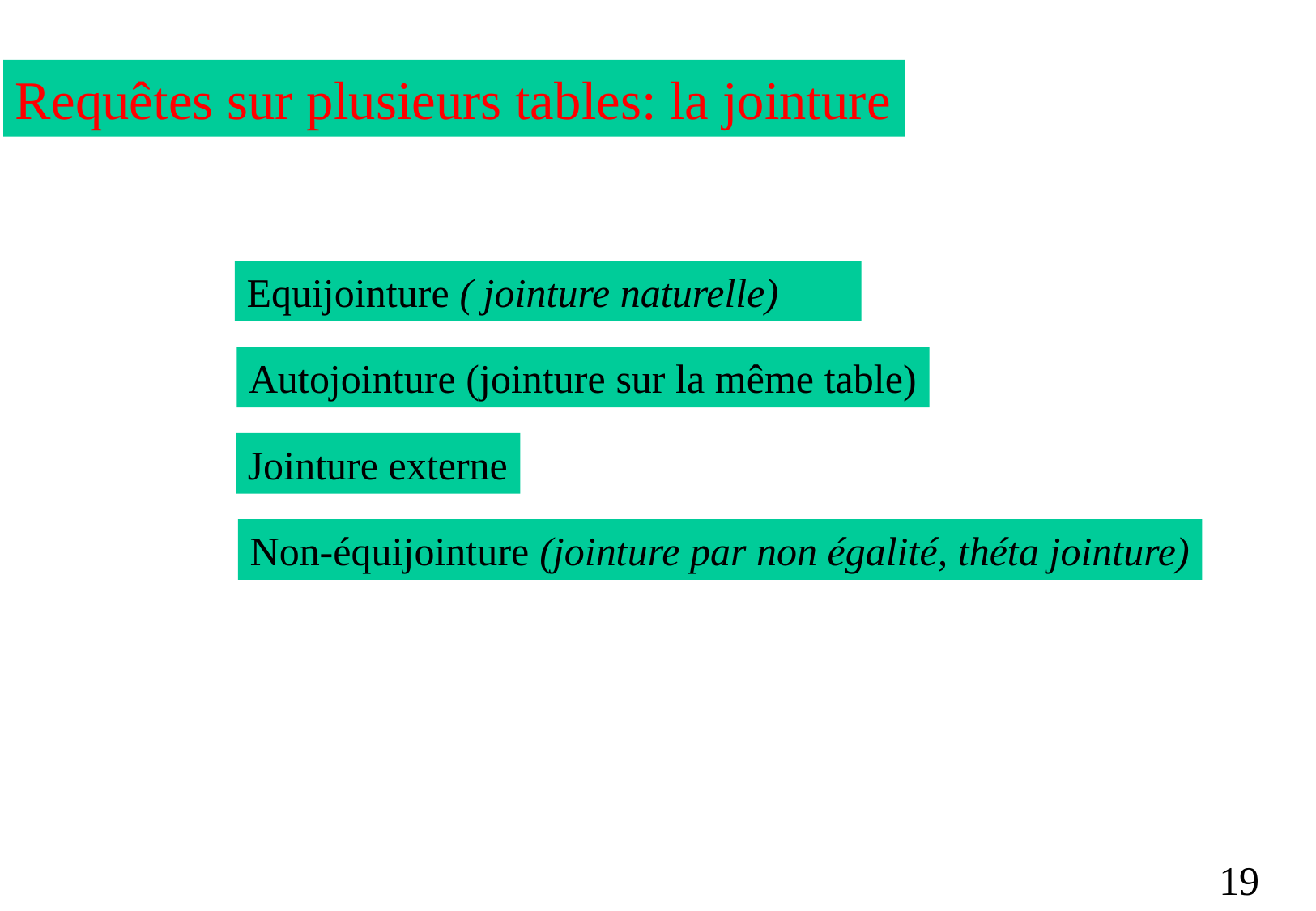

Requêtes sur plusieurs tables: la jointure
Equijointure ( jointure naturelle)
Autojointure (jointure sur la même table)
Jointure externe
Non-équijointure (jointure par non égalité, théta jointure)
19